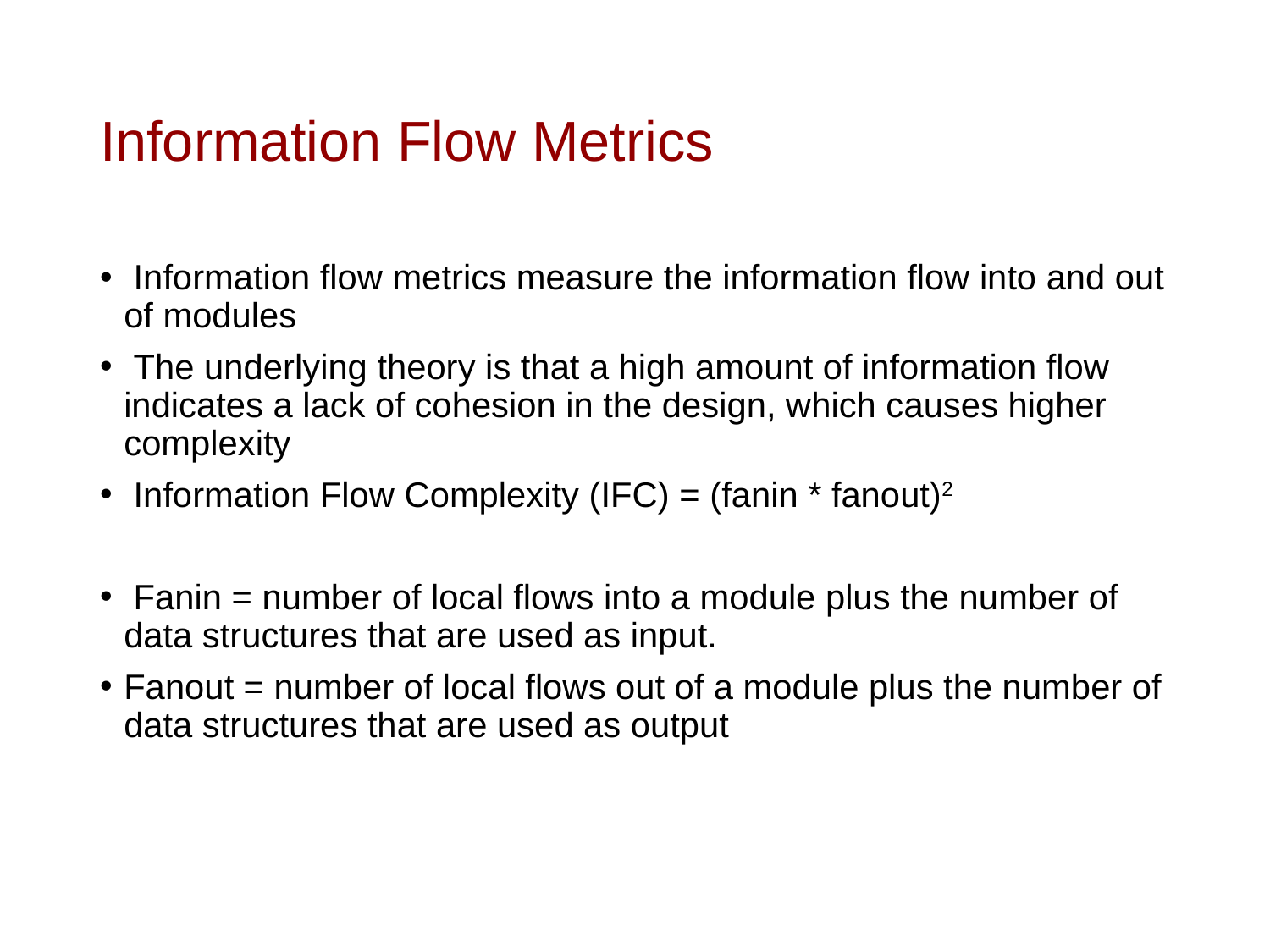

# Information Flow Metrics
 Information flow metrics measure the information flow into and out of modules
 The underlying theory is that a high amount of information flow indicates a lack of cohesion in the design, which causes higher complexity
 Information Flow Complexity (IFC) = (fanin * fanout)2

 Fanin = number of local flows into a module plus the number of data structures that are used as input.
Fanout = number of local flows out of a module plus the number of data structures that are used as output